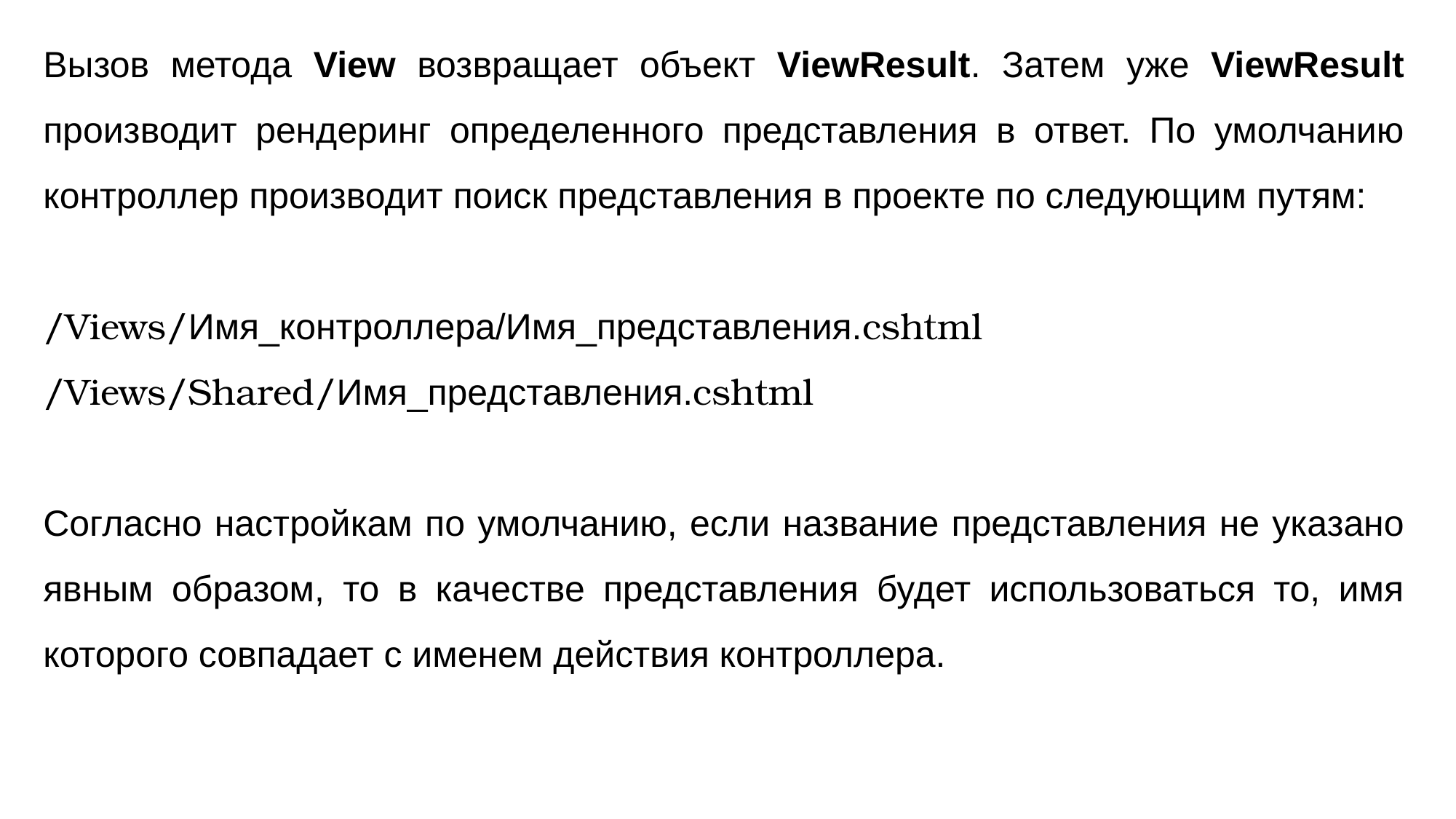

Вызов метода View возвращает объект ViewResult. Затем уже ViewResult производит рендеринг определенного представления в ответ. По умолчанию контроллер производит поиск представления в проекте по следующим путям:

/Views/Имя_контроллера/Имя_представления.cshtml
/Views/Shared/Имя_представления.cshtml

Согласно настройкам по умолчанию, если название представления не указано явным образом, то в качестве представления будет использоваться то, имя которого совпадает с именем действия контроллера.